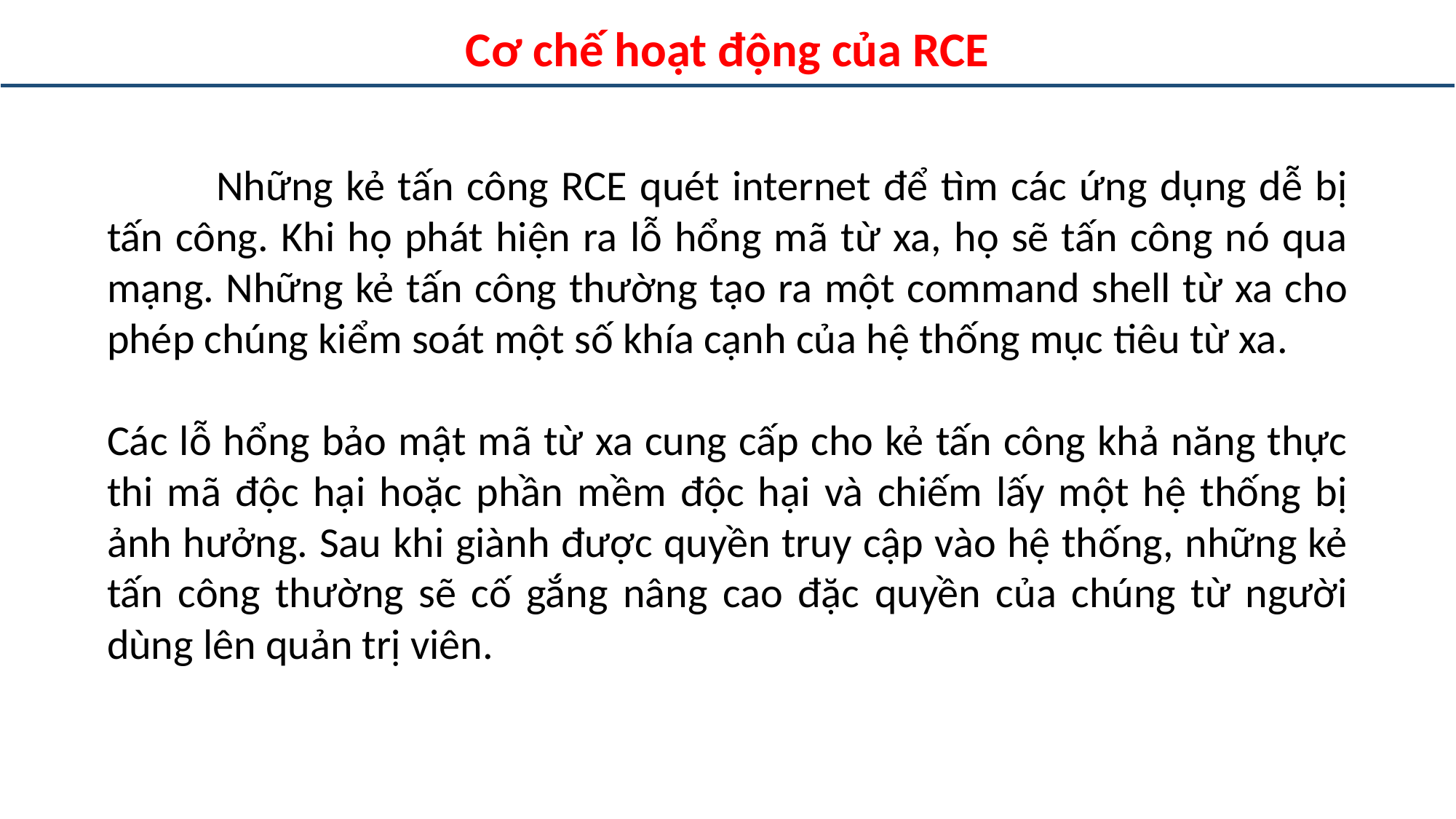

Cơ chế hoạt động của RCE

	Những kẻ tấn công RCE quét internet để tìm các ứng dụng dễ bị tấn công. Khi họ phát hiện ra lỗ hổng mã từ xa, họ sẽ tấn công nó qua mạng. Những kẻ tấn công thường tạo ra một command shell từ xa cho phép chúng kiểm soát một số khía cạnh của hệ thống mục tiêu từ xa.

Các lỗ hổng bảo mật mã từ xa cung cấp cho kẻ tấn công khả năng thực thi mã độc hại hoặc phần mềm độc hại và chiếm lấy một hệ thống bị ảnh hưởng. Sau khi giành được quyền truy cập vào hệ thống, những kẻ tấn công thường sẽ cố gắng nâng cao đặc quyền của chúng từ người dùng lên quản trị viên.